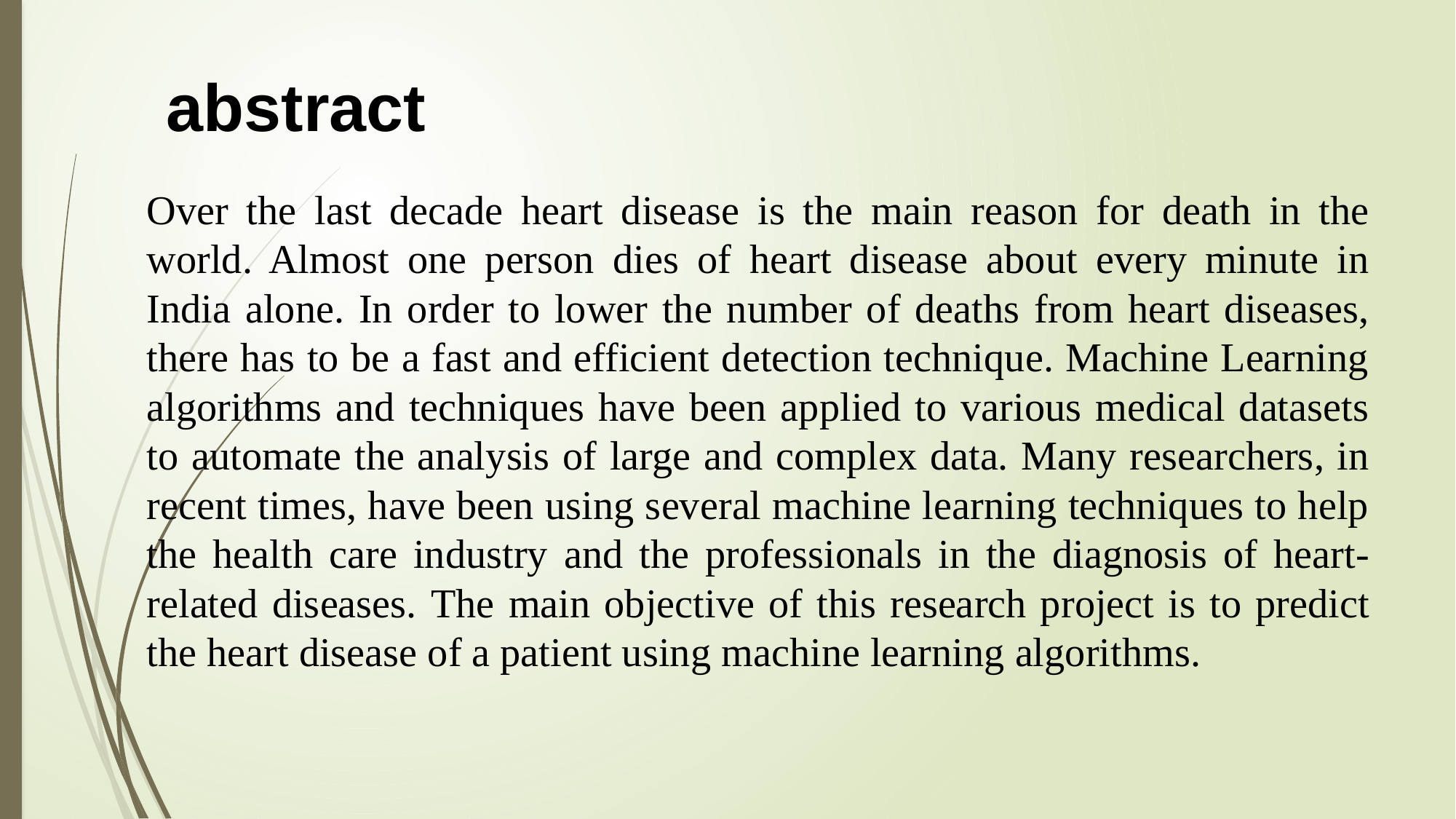

abstract
Over the last decade heart disease is the main reason for death in the world. Almost one person dies of heart disease about every minute in India alone. In order to lower the number of deaths from heart diseases, there has to be a fast and efficient detection technique. Machine Learning algorithms and techniques have been applied to various medical datasets to automate the analysis of large and complex data. Many researchers, in recent times, have been using several machine learning techniques to help the health care industry and the professionals in the diagnosis of heart-related diseases. The main objective of this research project is to predict the heart disease of a patient using machine learning algorithms.